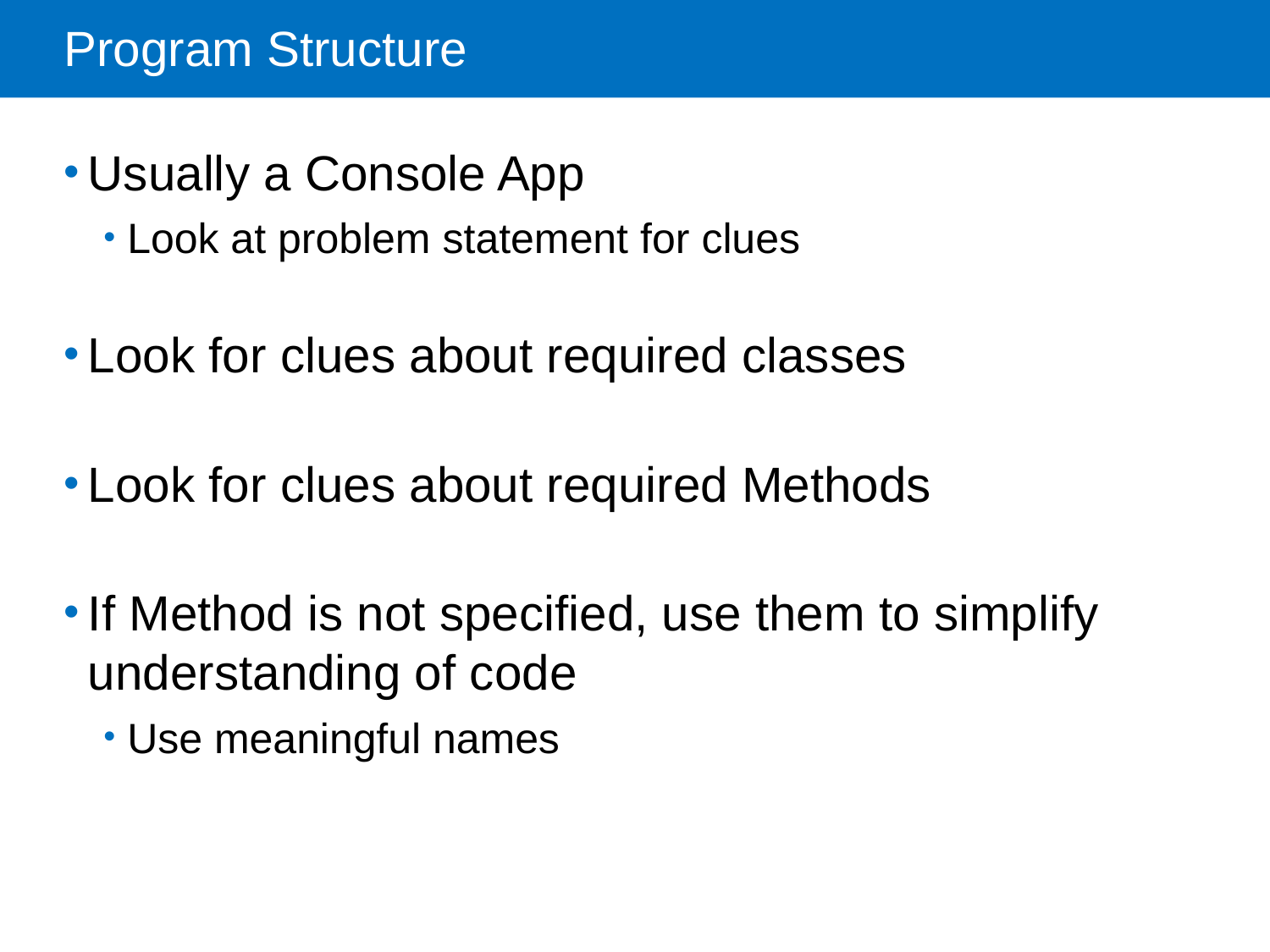

# Program Structure
Usually a Console App
Look at problem statement for clues
Look for clues about required classes
Look for clues about required Methods
If Method is not specified, use them to simplify understanding of code
Use meaningful names